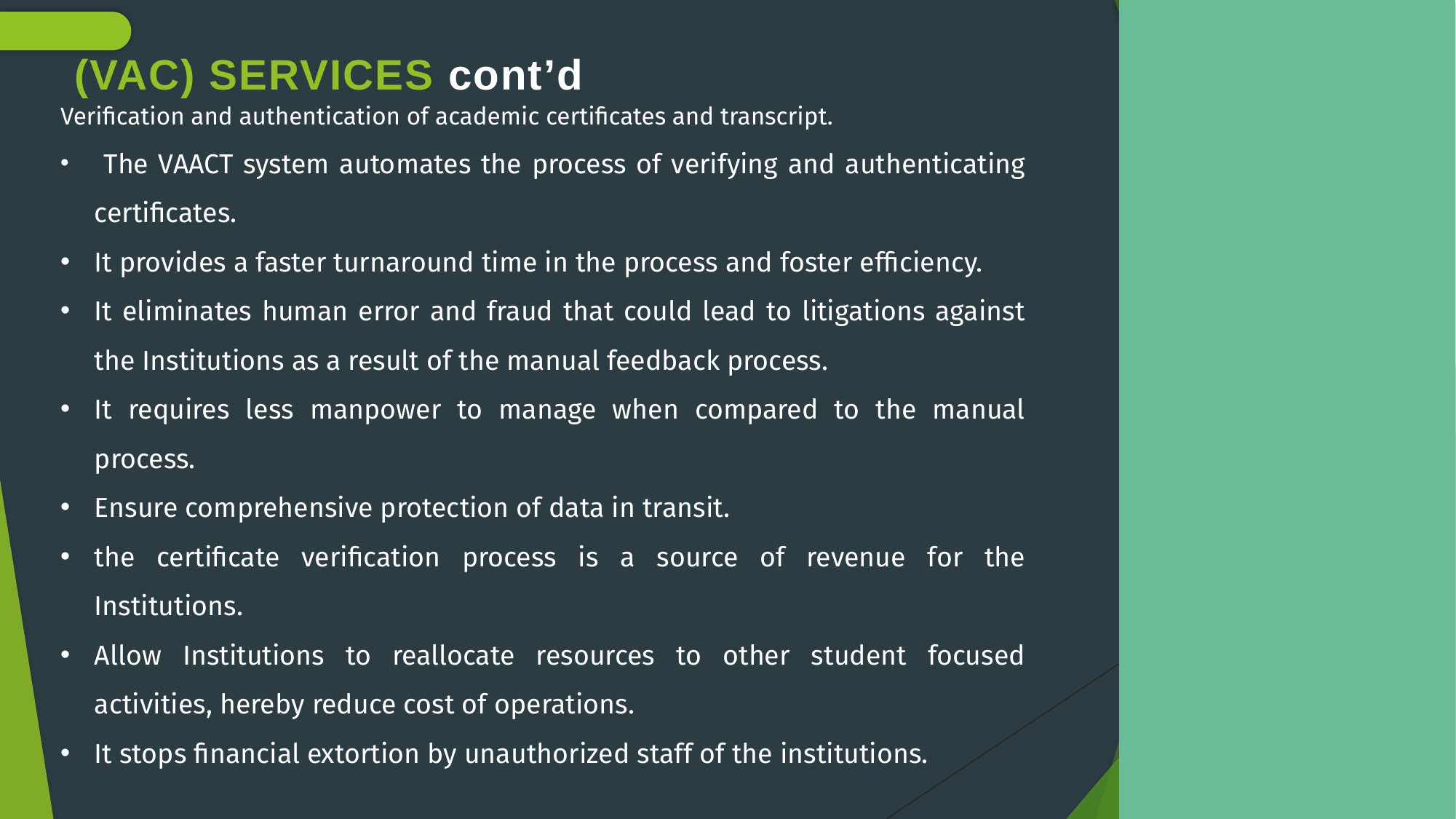

(VAC) SERVICES cont’d
Verification and authentication of academic certificates and transcript.
 The VAACT system automates the process of verifying and authenticating certificates.
It provides a faster turnaround time in the process and foster efficiency.
It eliminates human error and fraud that could lead to litigations against the Institutions as a result of the manual feedback process.
It requires less manpower to manage when compared to the manual process.
Ensure comprehensive protection of data in transit.
the certificate verification process is a source of revenue for the Institutions.
Allow Institutions to reallocate resources to other student focused activities, hereby reduce cost of operations.
It stops financial extortion by unauthorized staff of the institutions.